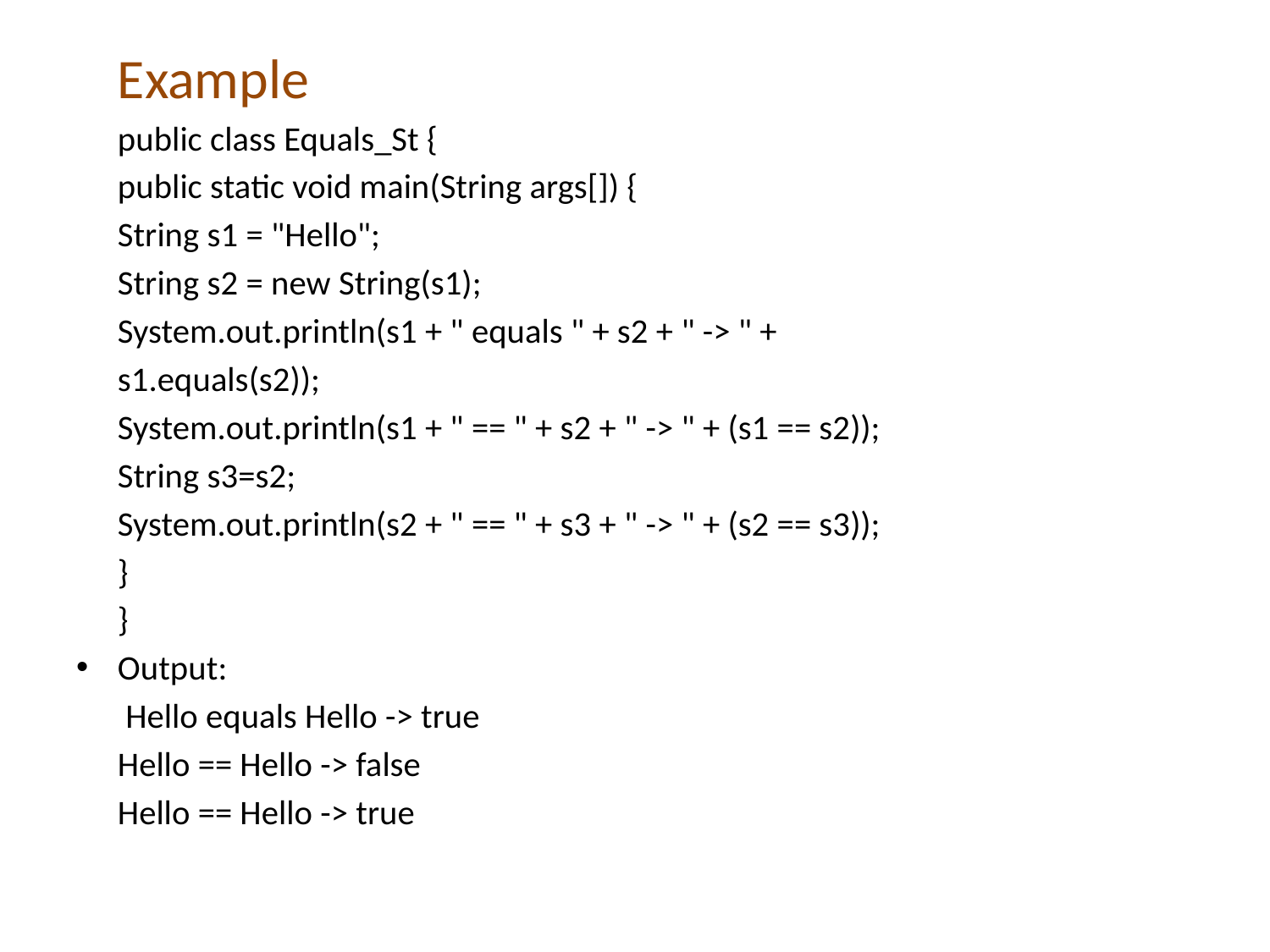

Example
	public class Equals_St {
    	public static void main(String args[]) {
	String s1 = "Hello";
	String s2 = new String(s1);
	System.out.println(s1 + " equals " + s2 + " -> " +
	s1.equals(s2));
	System.out.println(s1 + " == " + s2 + " -> " + (s1 == s2));
	String s3=s2;
	System.out.println(s2 + " == " + s3 + " -> " + (s2 == s3));
	}
	}
Output:
	 Hello equals Hello -> true
	Hello == Hello -> false
	Hello == Hello -> true